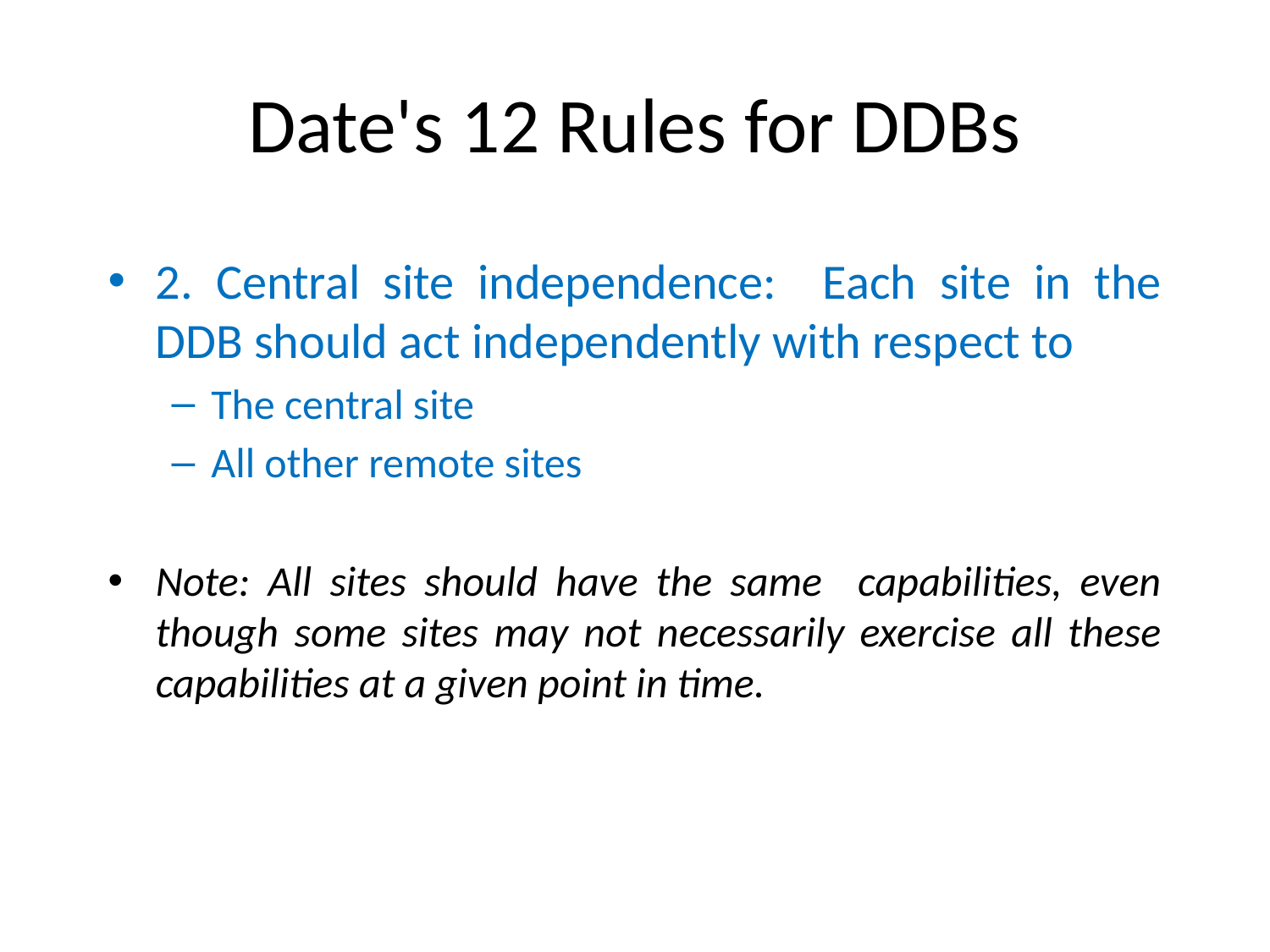

# Date's 12 Rules for DDBs
2. Central site independence:  Each site in the DDB should act independently with respect to
The central site
All other remote sites

Note: All sites should have the same  capabilities, even though some sites may not necessarily exercise all these capabilities at a given point in time.